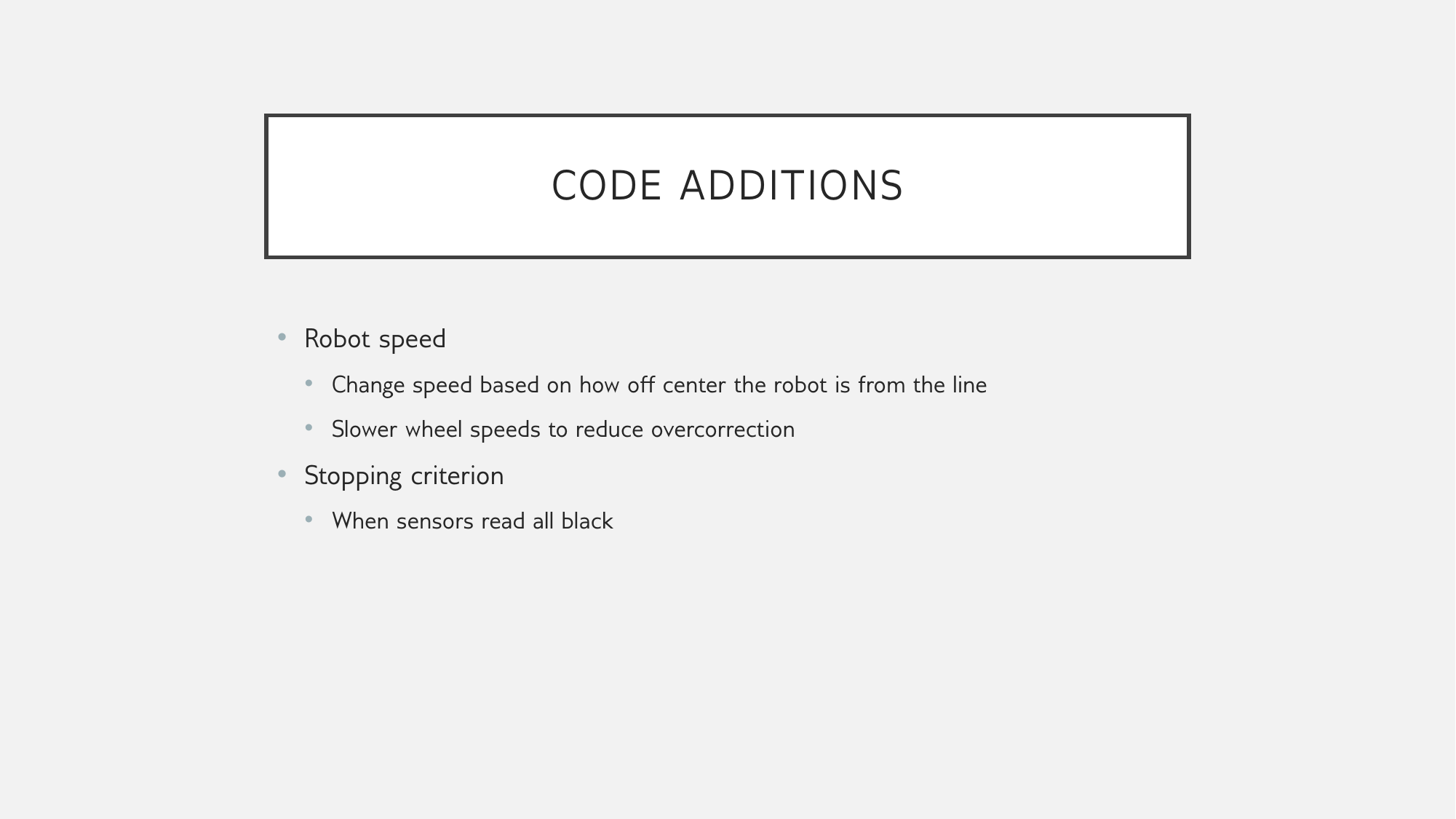

# Code Additions
Robot speed
Change speed based on how off center the robot is from the line
Slower wheel speeds to reduce overcorrection
Stopping criterion
When sensors read all black